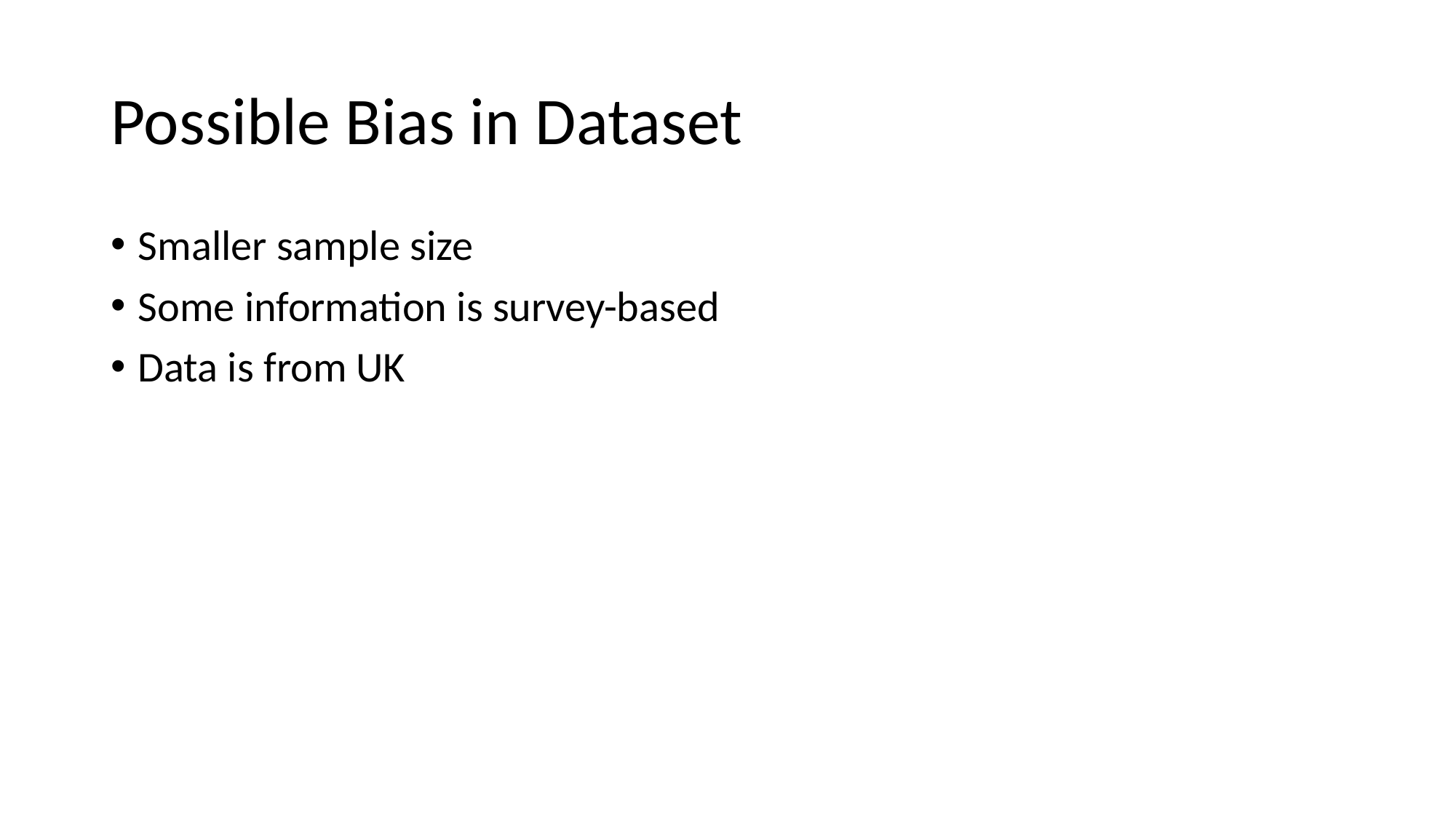

# Possible Bias in Dataset
Smaller sample size
Some information is survey-based
Data is from UK